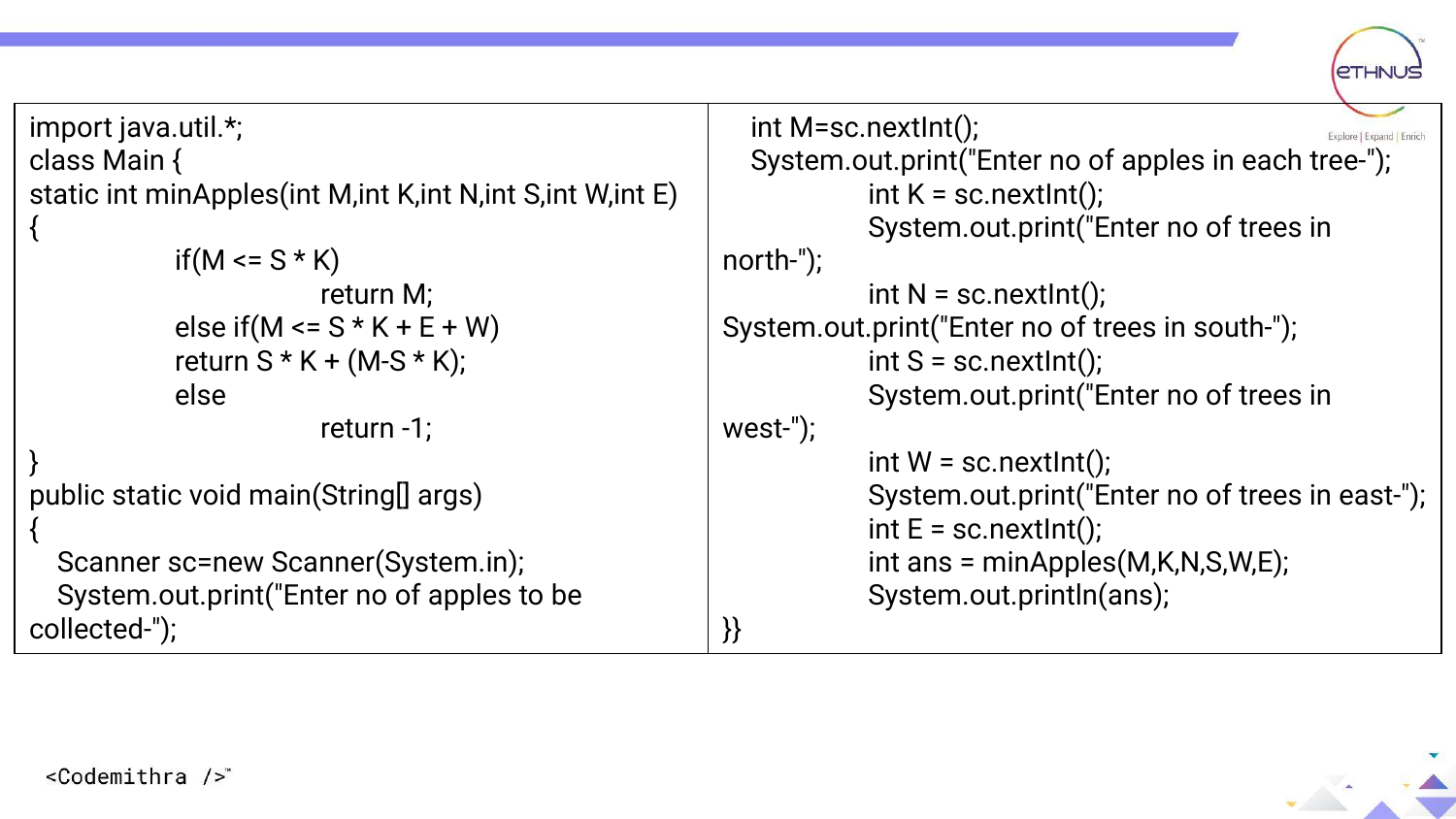

| import java.util.\*; class Main { static int minApples(int M,int K,int N,int S,int W,int E) { if(M <= S \* K) return M; else if(M <= S \* K + E + W) return S \* K + (M-S \* K); else return -1; } public static void main(String[] args) { Scanner sc=new Scanner(System.in); System.out.print("Enter no of apples to be collected-"); | int M=sc.nextInt(); System.out.print("Enter no of apples in each tree-"); int K = sc.nextInt(); System.out.print("Enter no of trees in north-"); int N = sc.nextInt(); System.out.print("Enter no of trees in south-"); int S = sc.nextInt(); System.out.print("Enter no of trees in west-"); int W = sc.nextInt(); System.out.print("Enter no of trees in east-"); int E = sc.nextInt(); int ans = minApples(M,K,N,S,W,E); System.out.println(ans); }} |
| --- | --- |